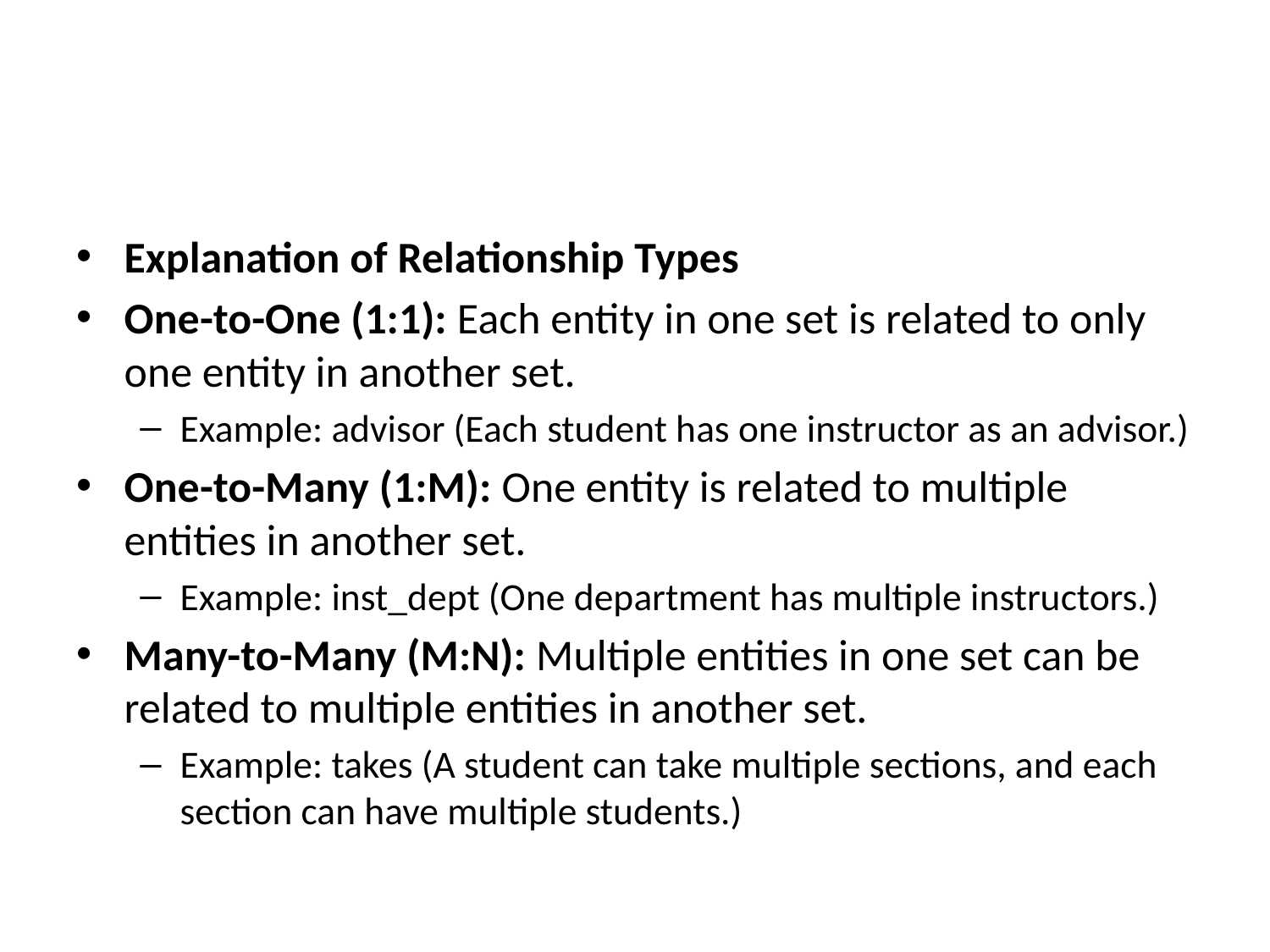

Explanation of Relationship Types
One-to-One (1:1): Each entity in one set is related to only one entity in another set.
Example: advisor (Each student has one instructor as an advisor.)
One-to-Many (1:M): One entity is related to multiple entities in another set.
Example: inst_dept (One department has multiple instructors.)
Many-to-Many (M:N): Multiple entities in one set can be related to multiple entities in another set.
Example: takes (A student can take multiple sections, and each section can have multiple students.)